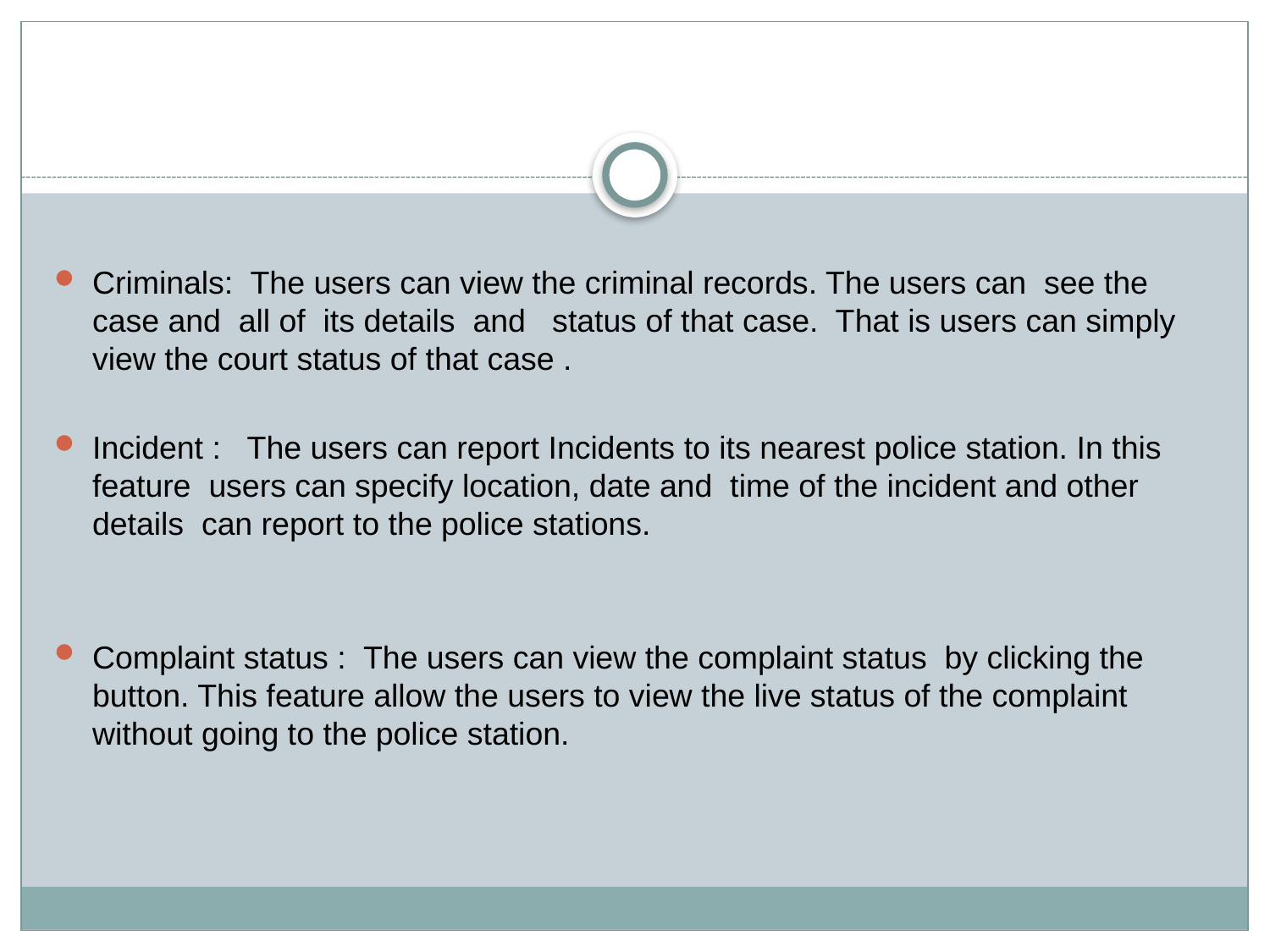

Criminals:  The users can view the criminal records. The users can  see the case and  all of  its details  and   status of that case.  That is users can simply view the court status of that case .

Incident :   The users can report Incidents to its nearest police station. In this feature  users can specify location, date and  time of the incident and other details  can report to the police stations.

Complaint status :  The users can view the complaint status  by clicking the button. This feature allow the users to view the live status of the complaint  without going to the police station.